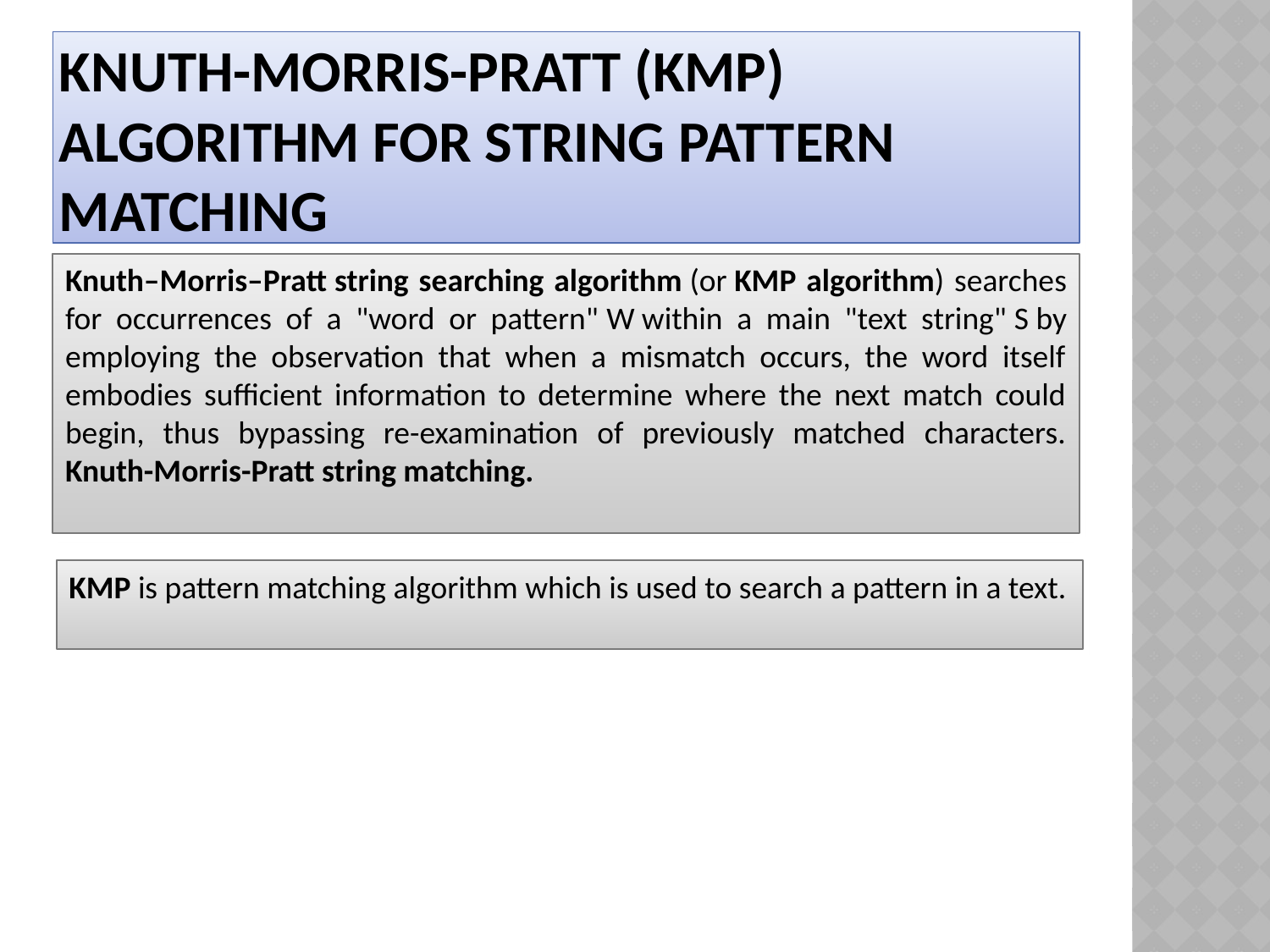

# Knuth-Morris-Pratt (KMP) Algorithm for String Pattern Matching
Knuth–Morris–Pratt string searching algorithm (or KMP algorithm) searches for occurrences of a "word or pattern" W within a main "text string" S by employing the observation that when a mismatch occurs, the word itself embodies sufficient information to determine where the next match could begin, thus bypassing re-examination of previously matched characters. Knuth-Morris-Pratt string matching.

KMP is pattern matching algorithm which is used to search a pattern in a text.